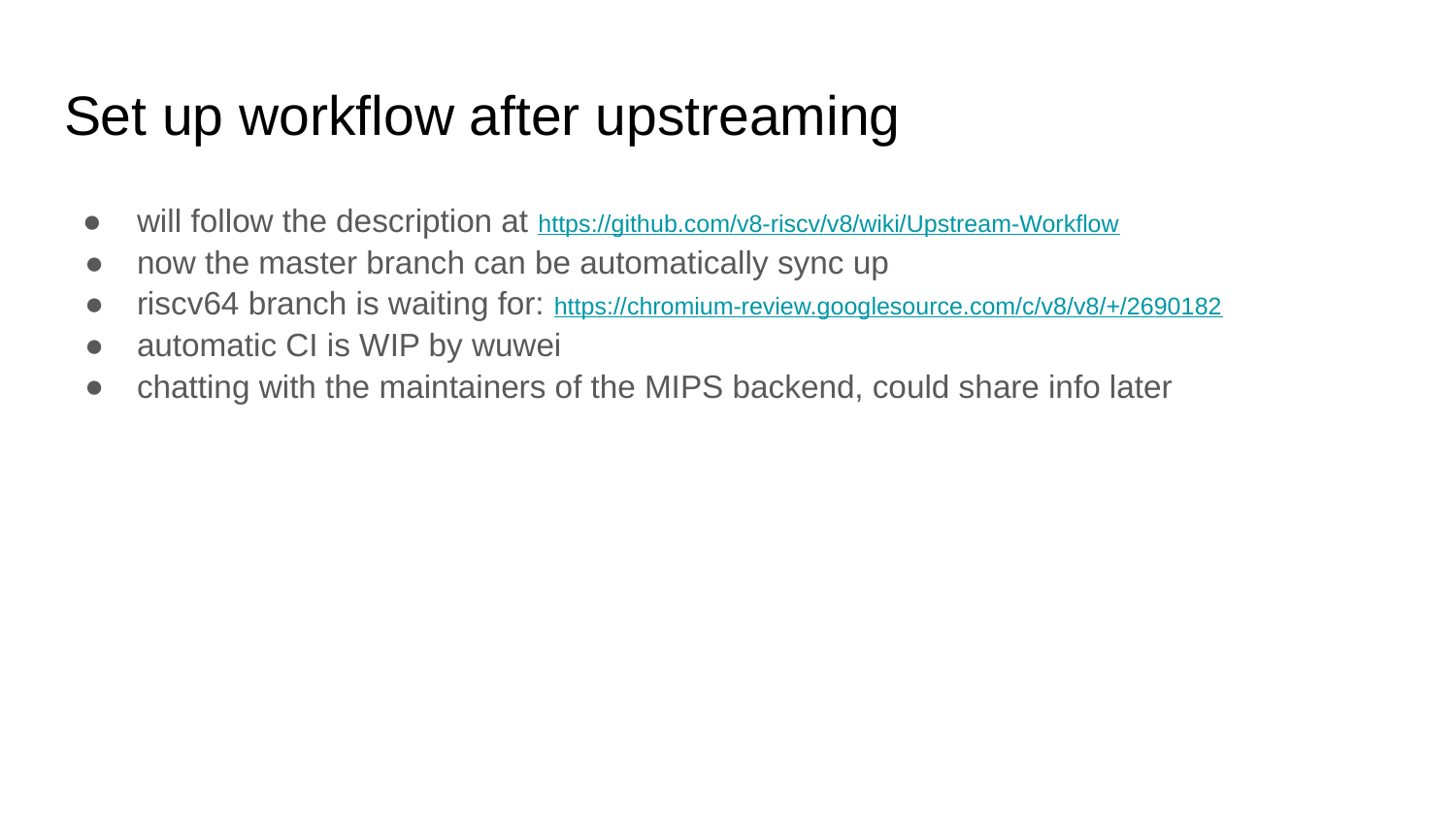

# Set up workflow after upstreaming
will follow the description at https://github.com/v8-riscv/v8/wiki/Upstream-Workflow
now the master branch can be automatically sync up
riscv64 branch is waiting for: https://chromium-review.googlesource.com/c/v8/v8/+/2690182
automatic CI is WIP by wuwei
chatting with the maintainers of the MIPS backend, could share info later